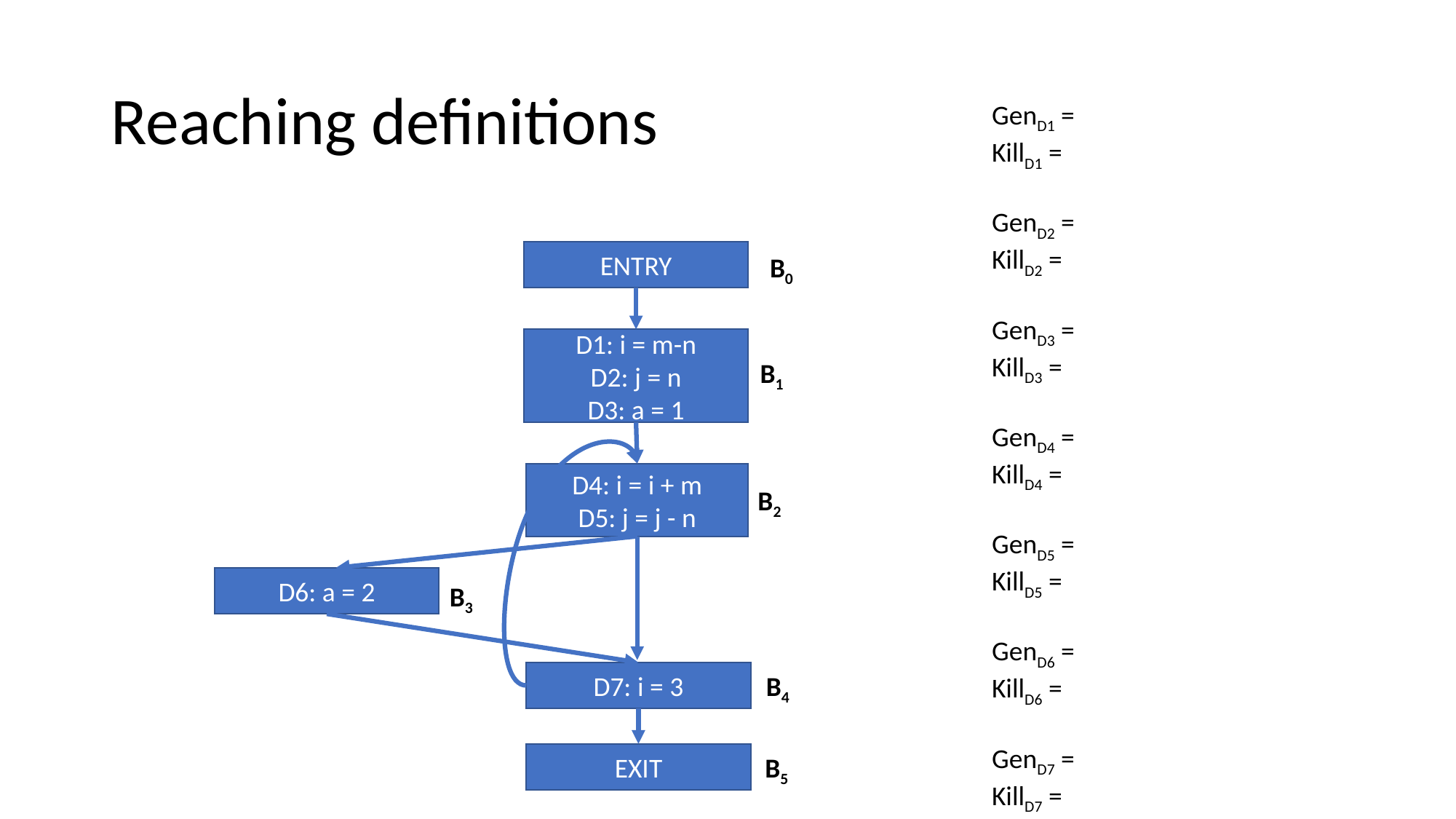

# Reaching definitions
GenD1 =
KillD1 =

GenD2 =
KillD2 =

GenD3 =
KillD3 =

GenD4 =
KillD4 =

GenD5 =
KillD5 =

GenD6 =
KillD6 =

GenD7 =
KillD7 =

ENTRY
B0
D1: i = m-n
D2: j = n
D3: a = 1
B1
D4: i = i + m
D5: j = j - n
B2
D6: a = 2
B3
D7: i = 3
B4
EXIT
B5